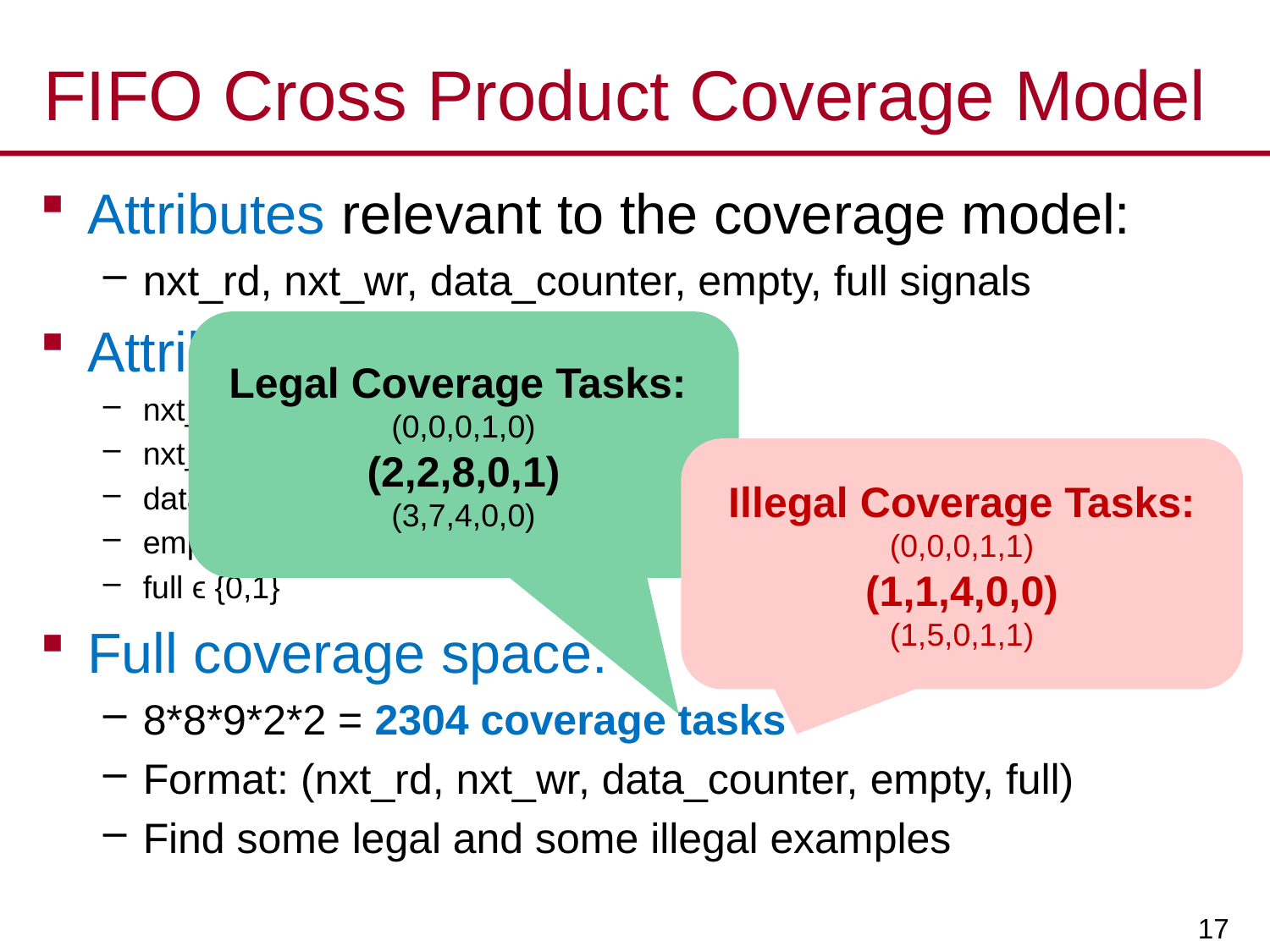

# FIFO Cross Product Coverage Model
Attributes relevant to the coverage model:
nxt_rd, nxt_wr, data_counter, empty, full signals
Attribute value domains:
nxt_rd ϵ {0,1,2,3,4,5,6,7}
nxt_wr ϵ {0,1,2,3,4,5,6,7}
data_counter ϵ {0,1,2,3,4,5,6,7,8}
empty ϵ {0,1}
full ϵ {0,1}
Full coverage space:
8*8*9*2*2 = 2304 coverage tasks
Format: (nxt_rd, nxt_wr, data_counter, empty, full)
Find some legal and some illegal examples
Legal Coverage Tasks:
(0,0,0,1,0)
(2,2,8,0,1)
(3,7,4,0,0)
Illegal Coverage Tasks:
(0,0,0,1,1)
(1,1,4,0,0)
(1,5,0,1,1)